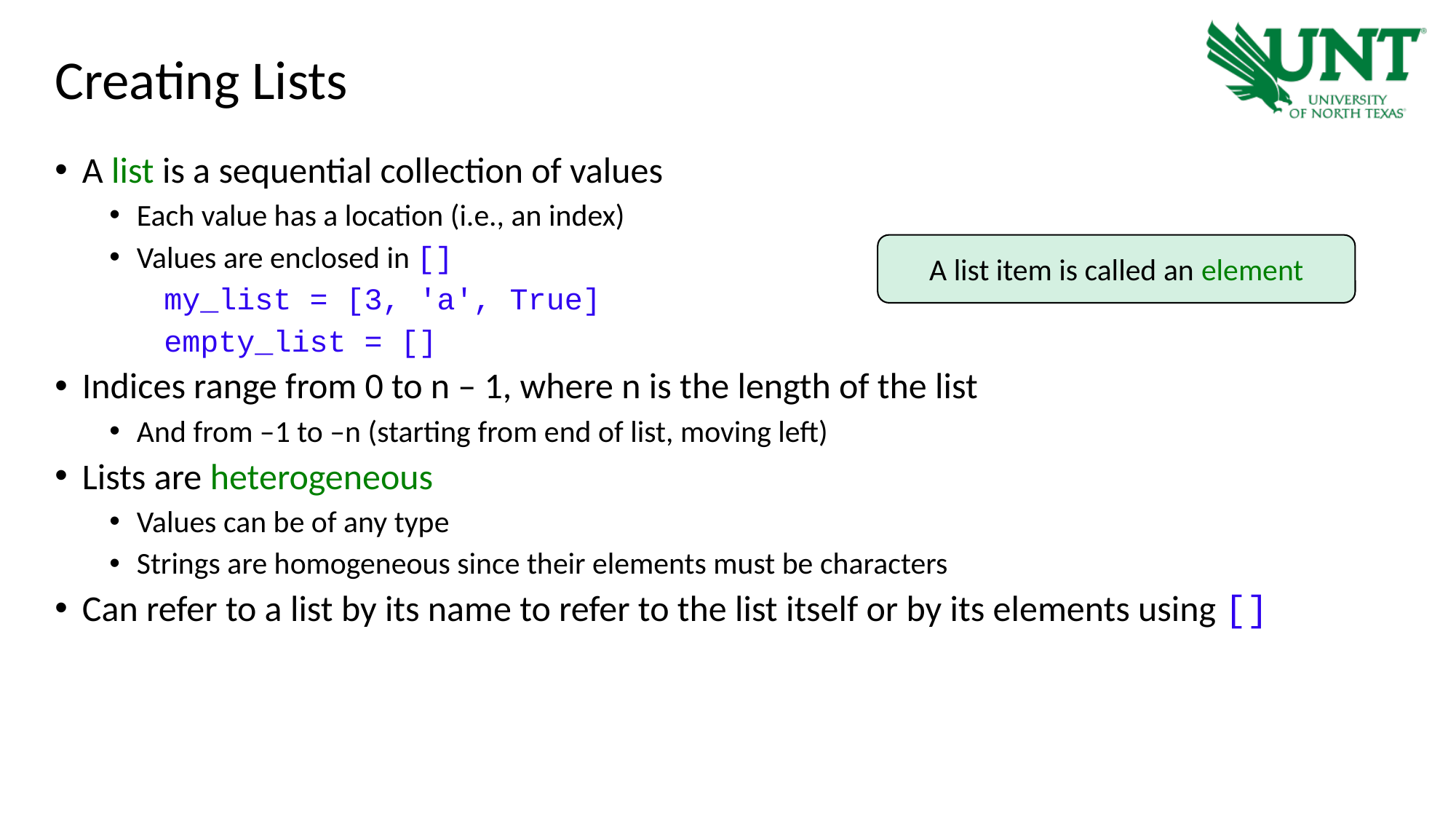

# Creating Lists
A list is a sequential collection of values
Each value has a location (i.e., an index)
Values are enclosed in []
my_list = [3, 'a', True]
empty_list = []
Indices range from 0 to n – 1, where n is the length of the list
And from –1 to –n (starting from end of list, moving left)
Lists are heterogeneous
Values can be of any type
Strings are homogeneous since their elements must be characters
Can refer to a list by its name to refer to the list itself or by its elements using []
A list item is called an element